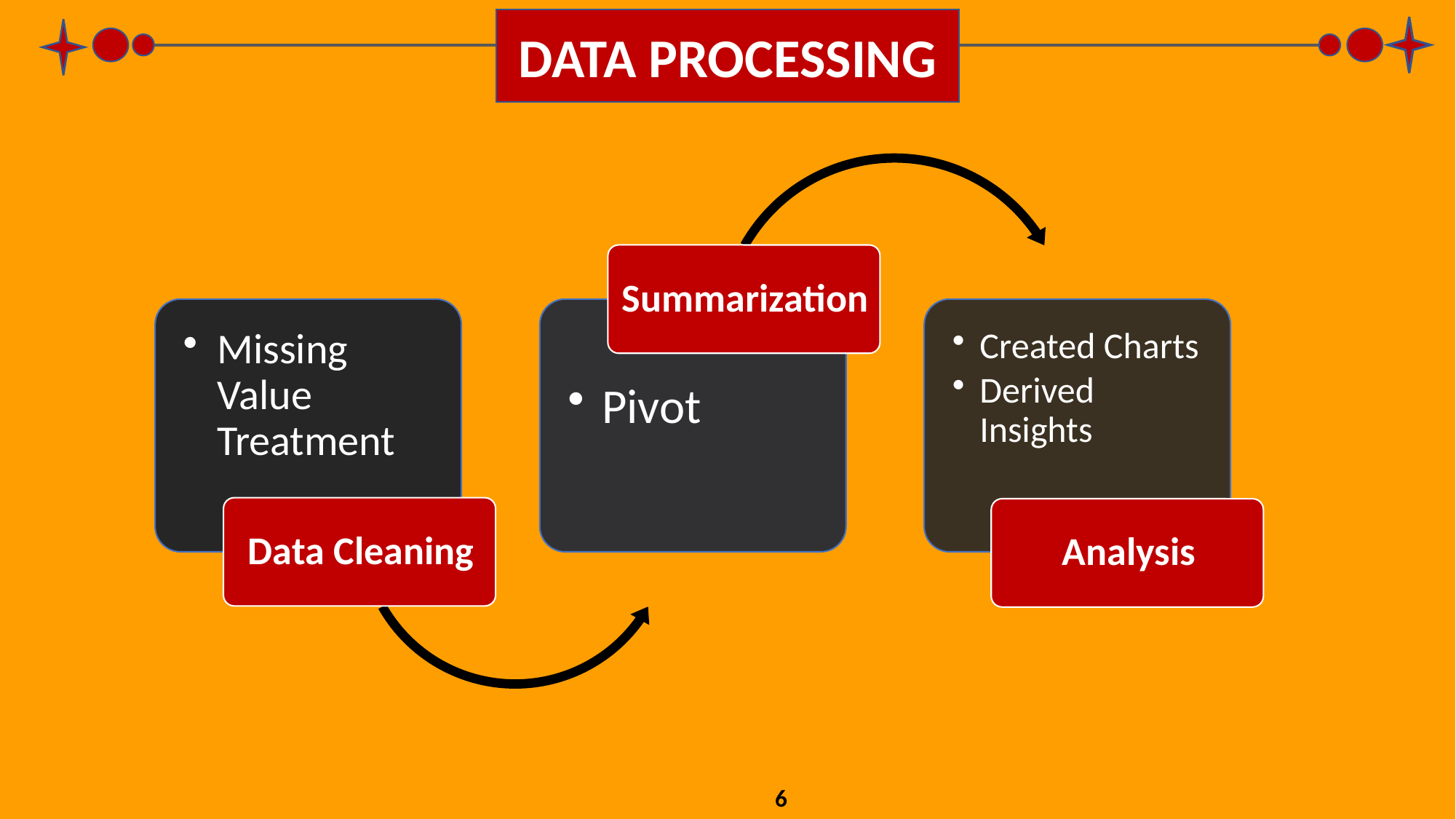

DATA PROCESSING

Missing Value Treatment
Data Cleaning
Pivot
Summarization
Created Charts
Derived Insights
Analysis
6